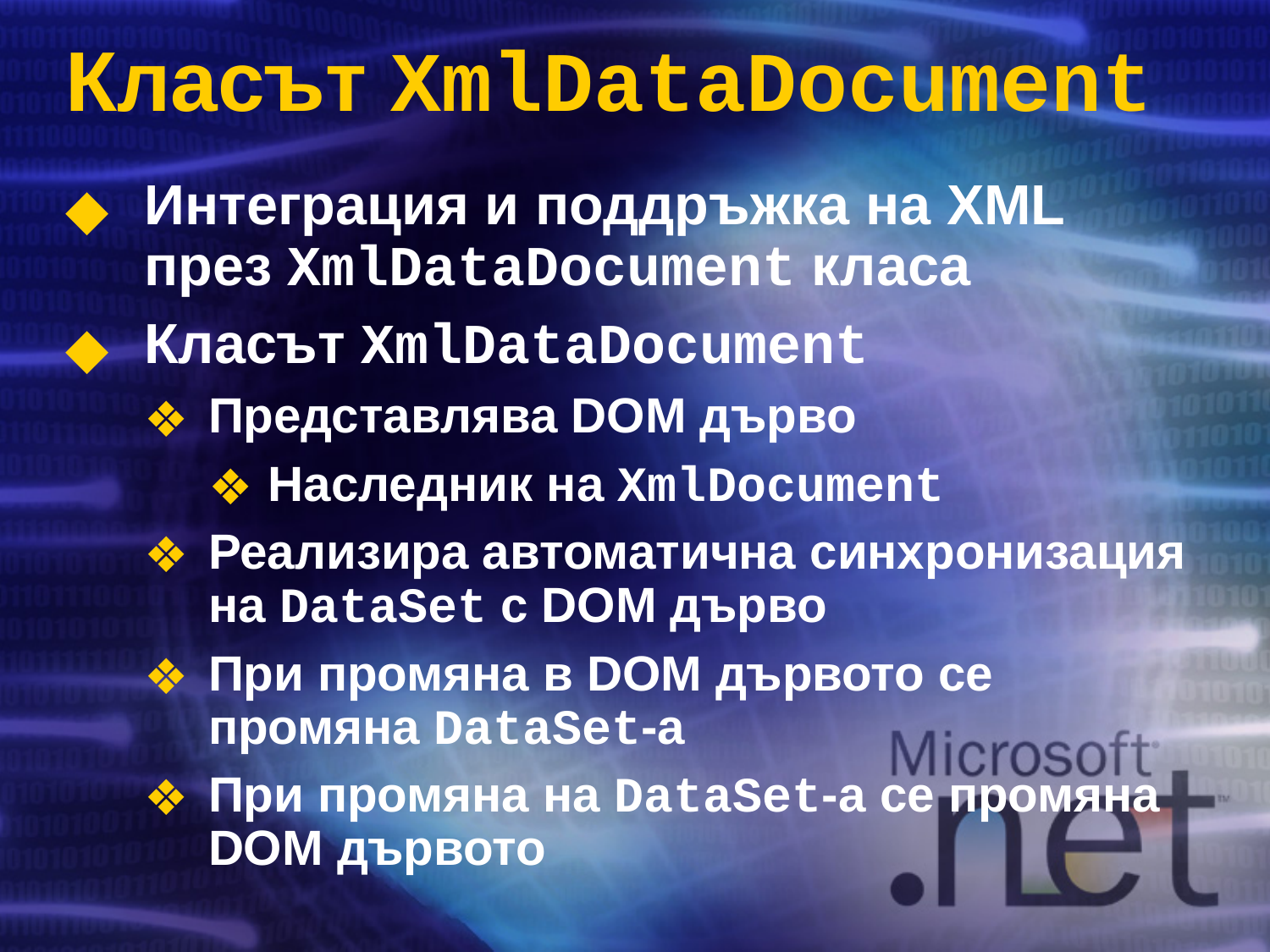

# Класът XmlDataDocument
Интеграция и поддръжка на XML през XmlDataDocument класа
Класът XmlDataDocument
Представлява DOM дърво
Наследник на XmlDocument
Реализира автоматична синхронизация на DataSet с DOM дърво
При промяна в DOM дървото се промяна DataSet-а
При промяна на DataSet-а се промяна DOM дървото